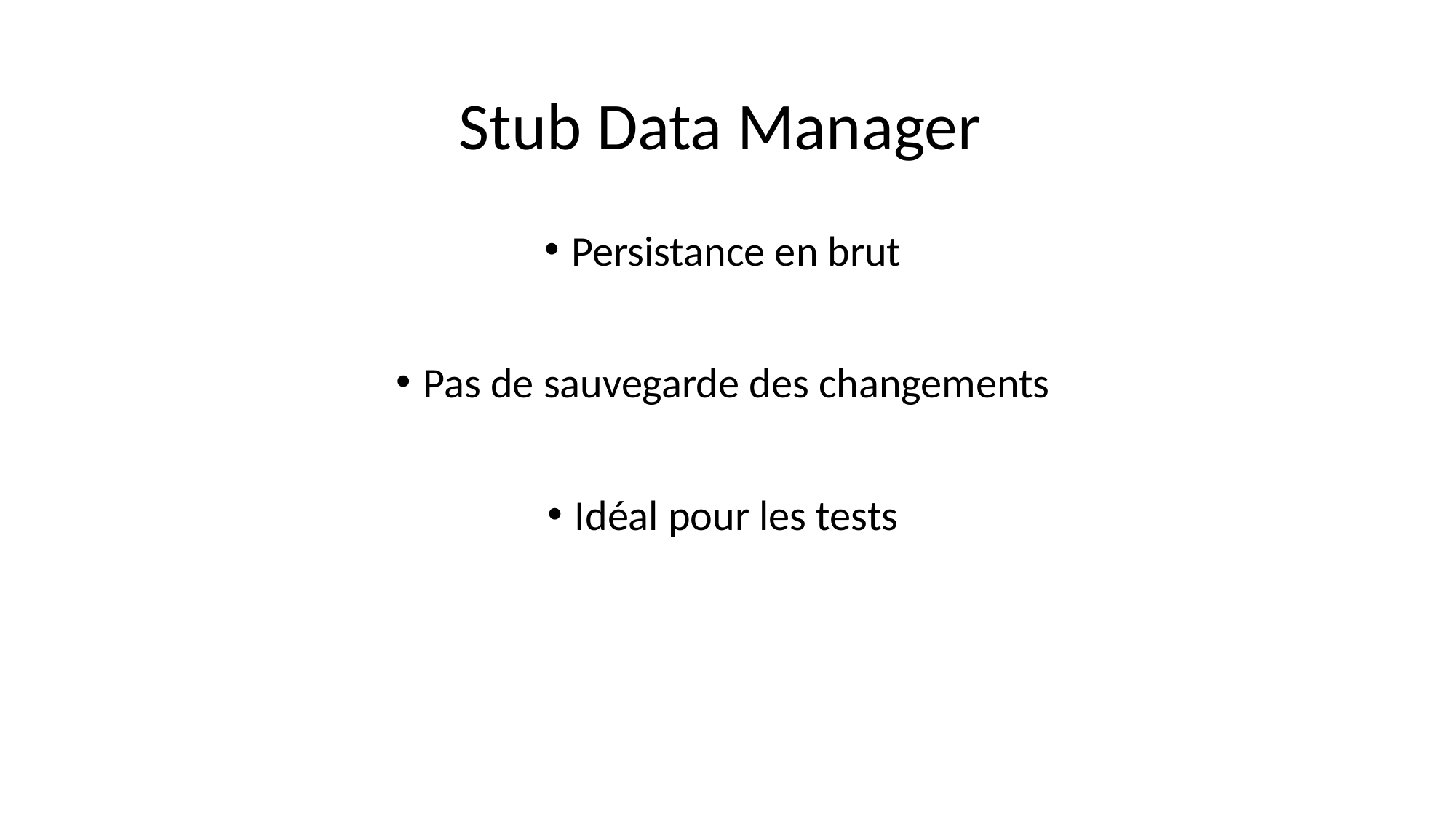

Stub Data Manager
Persistance en brut

Pas de sauvegarde des changements

Idéal pour les tests